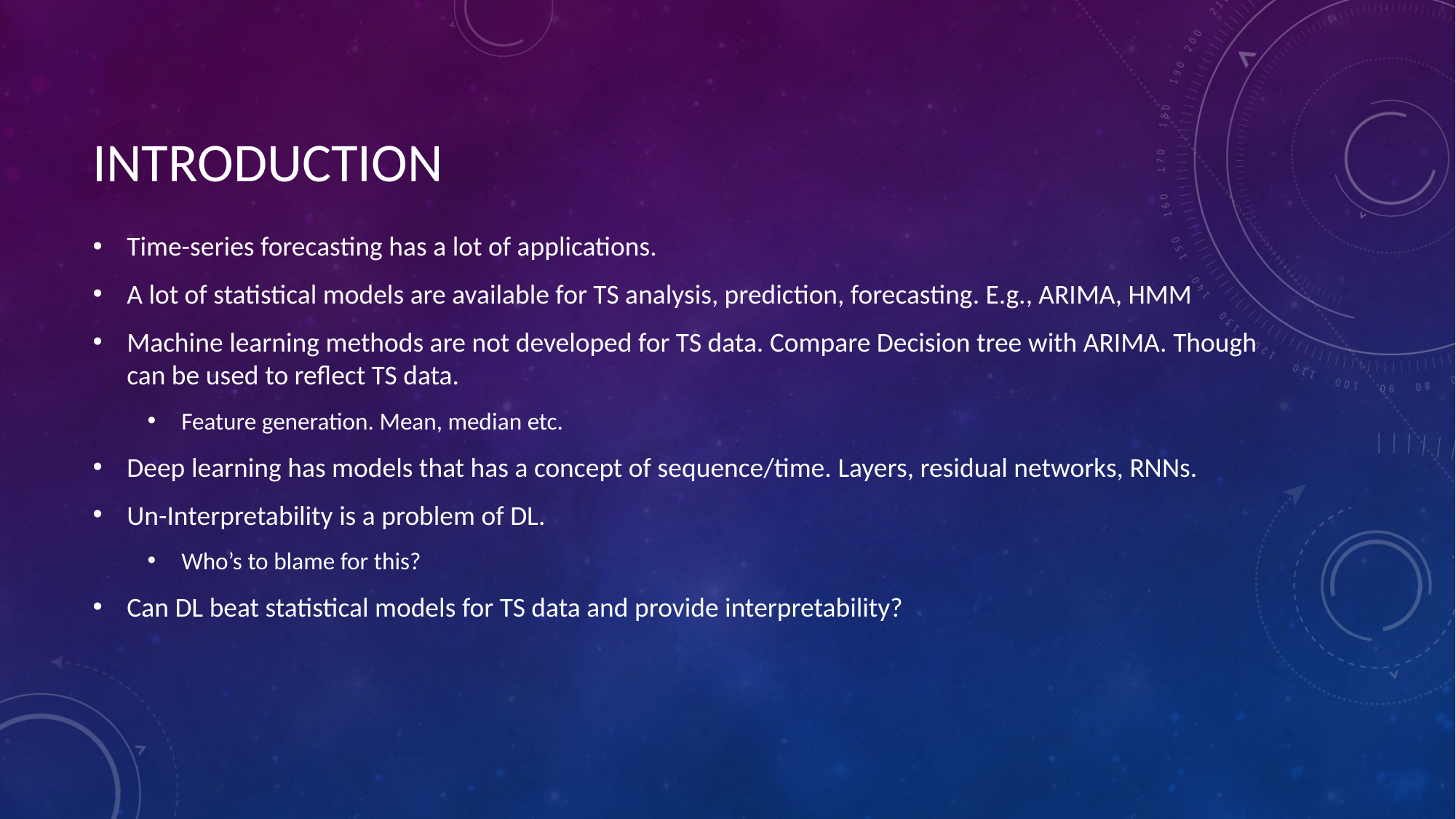

# Introduction
Time-series forecasting has a lot of applications.
A lot of statistical models are available for TS analysis, prediction, forecasting. E.g., ARIMA, HMM
Machine learning methods are not developed for TS data. Compare Decision tree with ARIMA. Though can be used to reflect TS data.
Feature generation. Mean, median etc.
Deep learning has models that has a concept of sequence/time. Layers, residual networks, RNNs.
Un-Interpretability is a problem of DL.
Who’s to blame for this?
Can DL beat statistical models for TS data and provide interpretability?